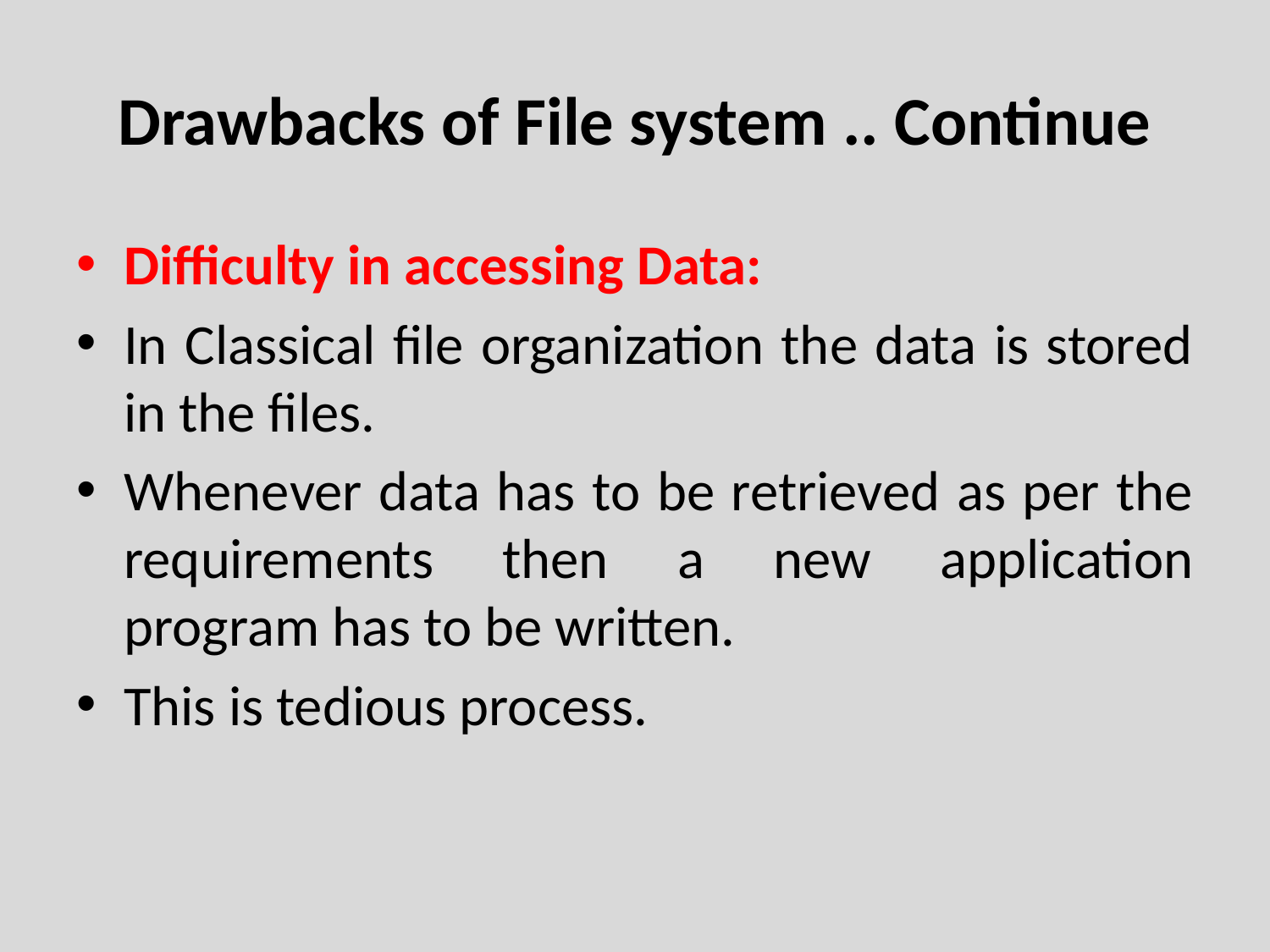

# Drawbacks of File system .. Continue
Difficulty in accessing Data:
In Classical file organization the data is stored in the files.
Whenever data has to be retrieved as per the requirements then a new application program has to be written.
This is tedious process.
Department of Computer Engineering, VIIT, Pune-48